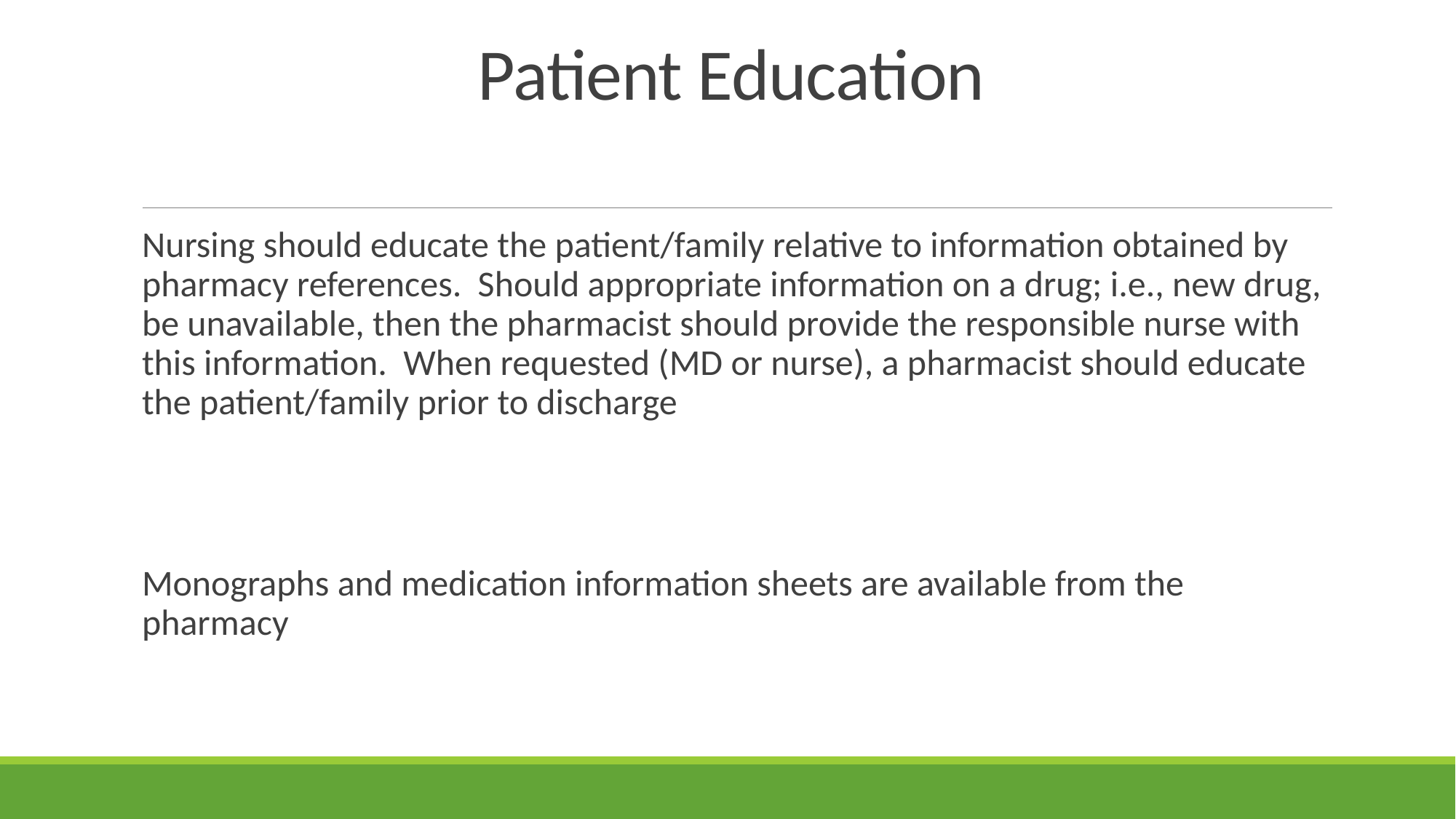

# Patient Education
Nursing should educate the patient/family relative to information obtained by pharmacy references.  Should appropriate information on a drug; i.e., new drug, be unavailable, then the pharmacist should provide the responsible nurse with this information.  When requested (MD or nurse), a pharmacist should educate the patient/family prior to discharge

Monographs and medication information sheets are available from the pharmacy